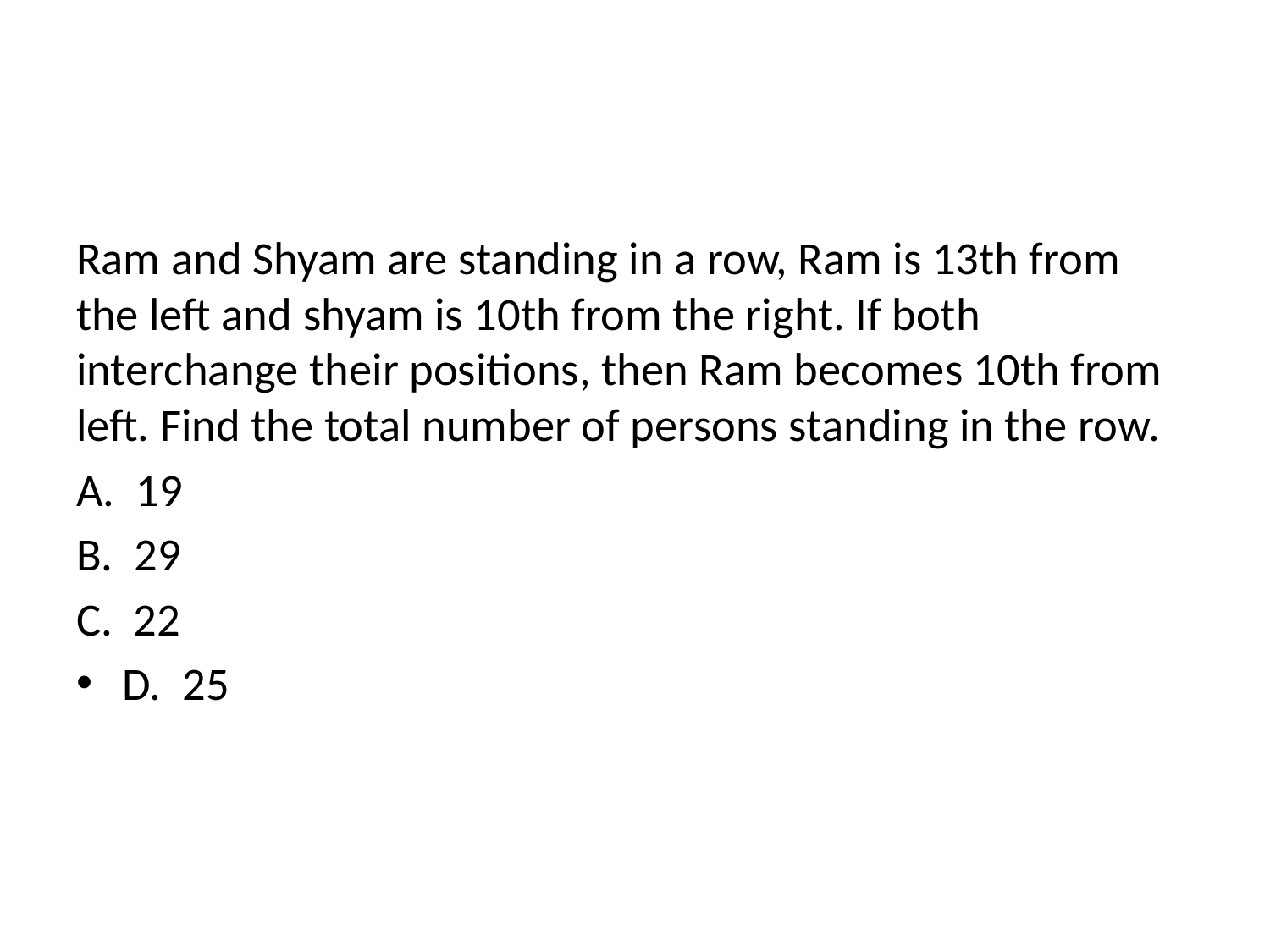

1.   Ram and Shyam are standing in a row, Ram is 13th from the left and shyam is 10th from the right. If both interchange their positions, then Ram becomes 10th from left. Find the total number of persons standing in the row.
A.  19
B.  29
C.  22
D.  25

#
Ram and Shyam are standing in a row, Ram is 13th from the left and shyam is 10th from the right. If both interchange their positions, then Ram becomes 10th from left. Find the total number of persons standing in the row.
A.  19
B.  29
C.  22
D.  25